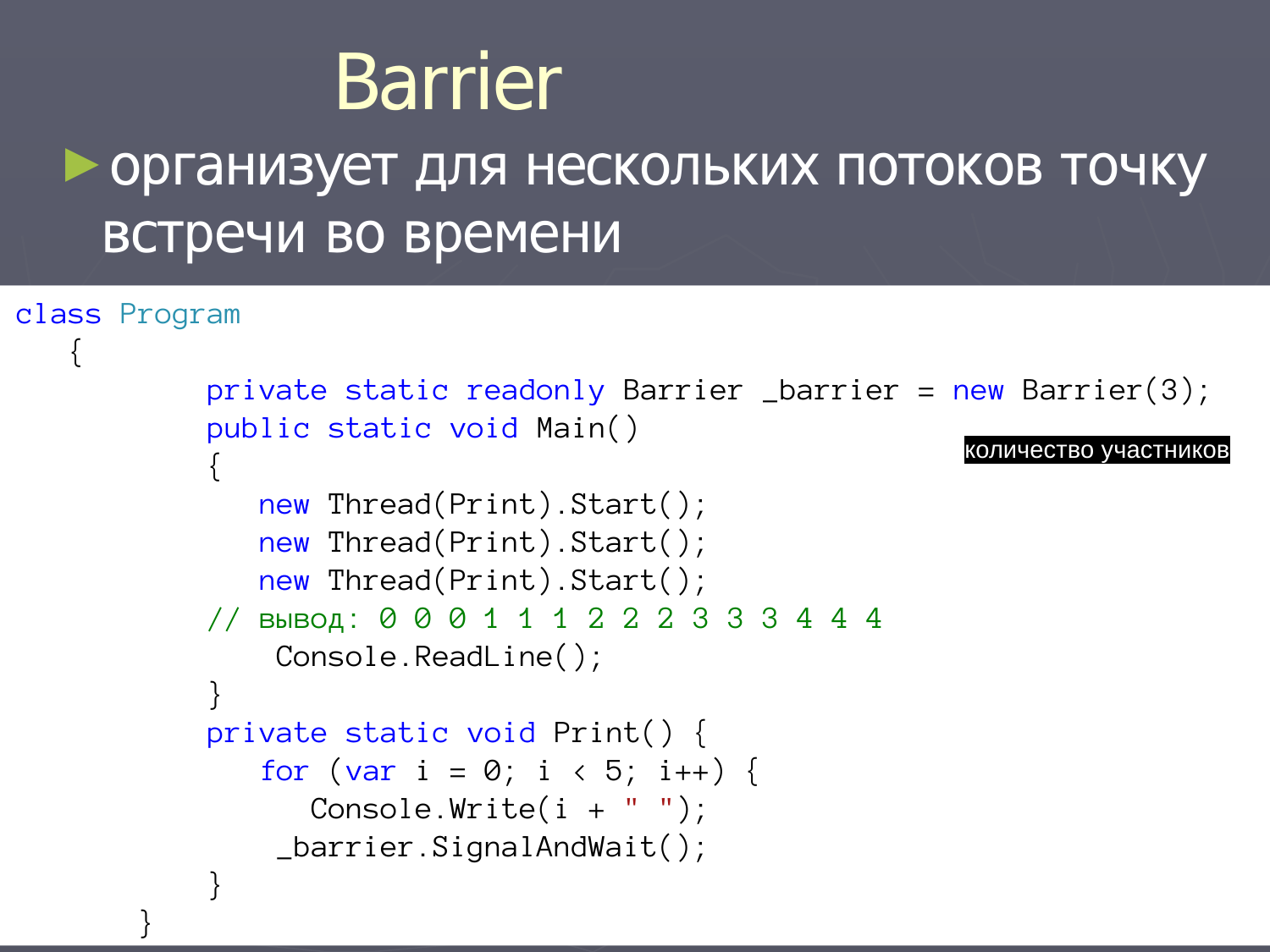

# Barrier
организует для нескольких потоков точку встречи во времени
 class Program
    {
            private static readonly Barrier _barrier = new Barrier(3);
            public static void Main()
            {
               new Thread(Print).Start();
               new Thread(Print).Start();
               new Thread(Print).Start();
            // вывод: 0 0 0 1 1 1 2 2 2 3 3 3 4 4 4
                Console.ReadLine();
            }
            private static void Print() {
               for (var i = 0; i < 5; i++) {
                  Console.Write(i + " ");
                _barrier.SignalAndWait();
            }
        }
количество участников